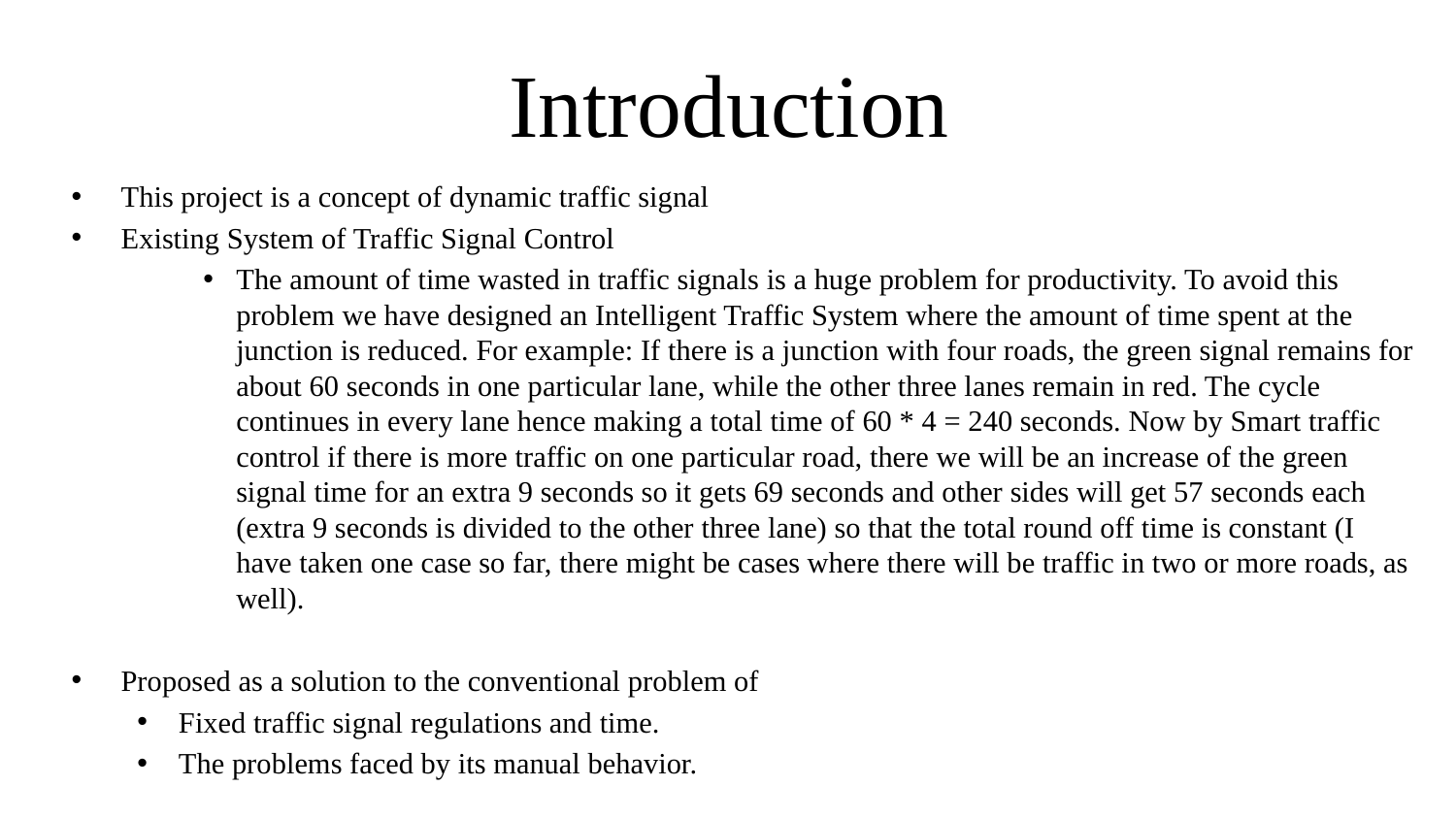

# Introduction
This project is a concept of dynamic traffic signal
Existing System of Traffic Signal Control
The amount of time wasted in traffic signals is a huge problem for productivity. To avoid this problem we have designed an Intelligent Traffic System where the amount of time spent at the junction is reduced. For example: If there is a junction with four roads, the green signal remains for about 60 seconds in one particular lane, while the other three lanes remain in red. The cycle continues in every lane hence making a total time of 60 * 4 = 240 seconds. Now by Smart traffic control if there is more traffic on one particular road, there we will be an increase of the green signal time for an extra 9 seconds so it gets 69 seconds and other sides will get 57 seconds each (extra 9 seconds is divided to the other three lane) so that the total round off time is constant (I have taken one case so far, there might be cases where there will be traffic in two or more roads, as well).

Proposed as a solution to the conventional problem of
Fixed traffic signal regulations and time.
The problems faced by its manual behavior.